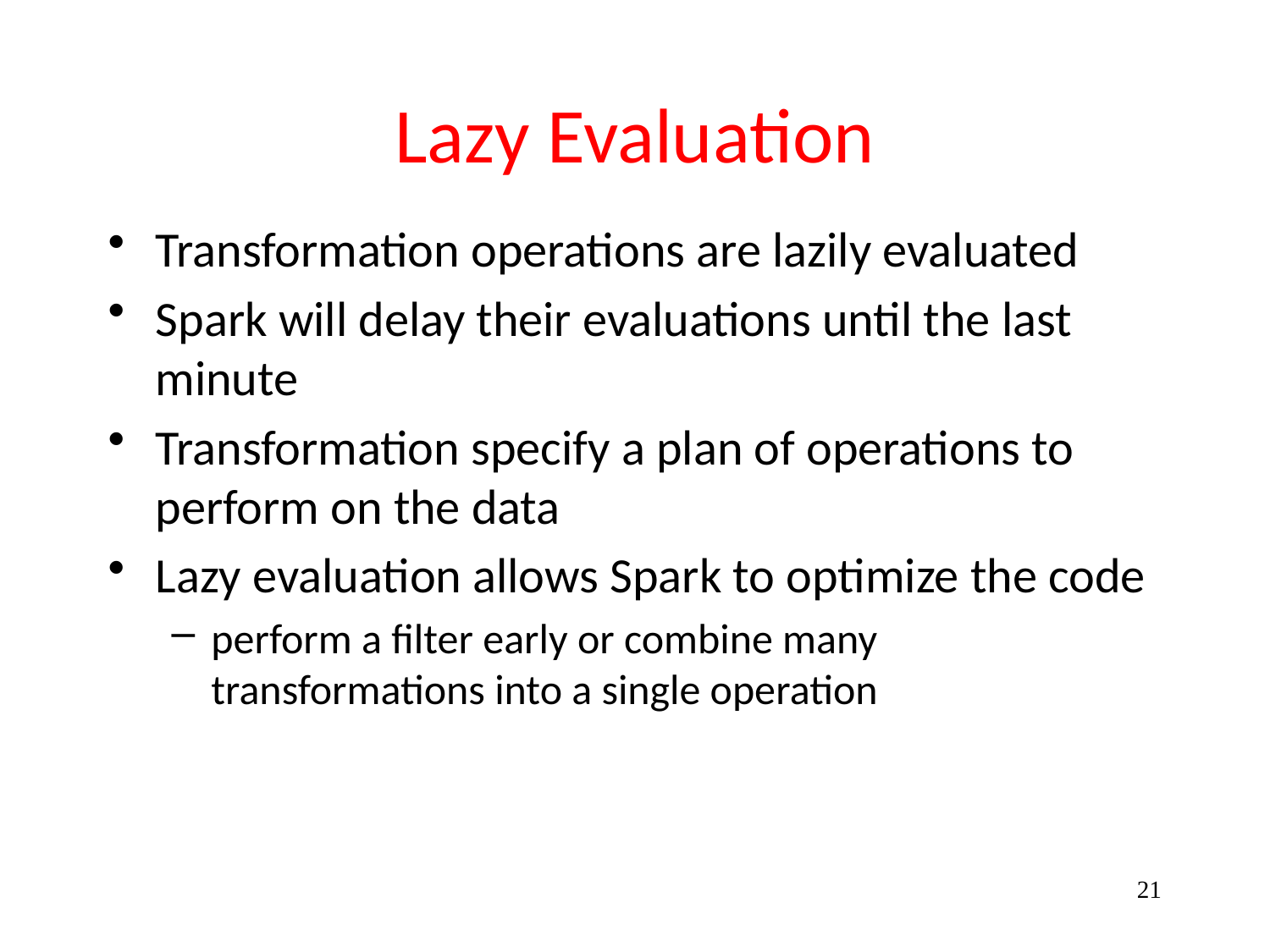

# Lazy Evaluation
Transformation operations are lazily evaluated
Spark will delay their evaluations until the last minute
Transformation specify a plan of operations to perform on the data
Lazy evaluation allows Spark to optimize the code
perform a filter early or combine many  transformations into a single operation
21